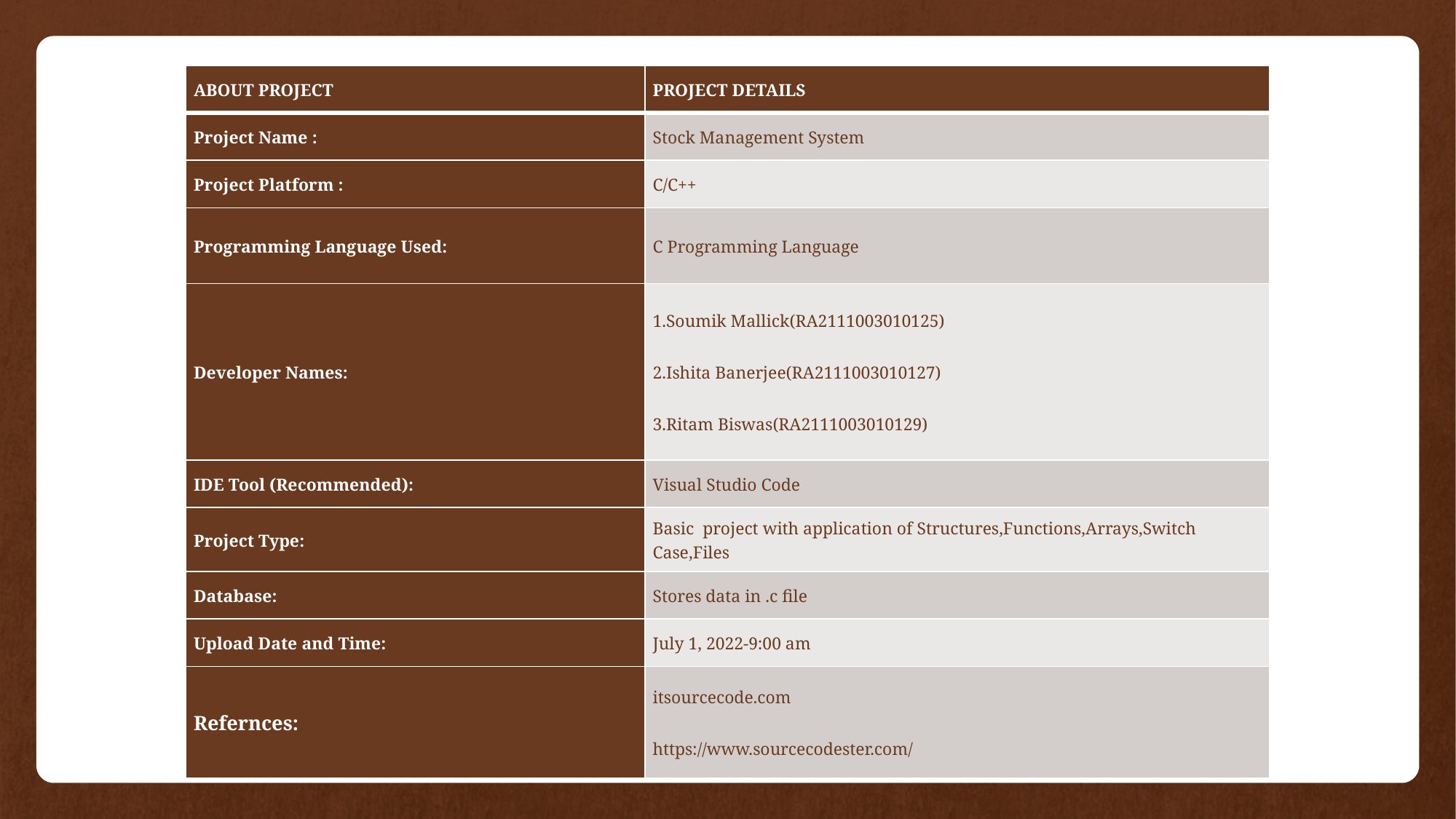

| ABOUT PROJECT | PROJECT DETAILS |
| --- | --- |
| Project Name : | Stock Management System |
| Project Platform : | C/C++ |
| Programming Language Used: | C Programming Language |
| Developer Names: | 1.Soumik Mallick(RA2111003010125) 2.Ishita Banerjee(RA2111003010127) 3.Ritam Biswas(RA2111003010129) |
| IDE Tool (Recommended): | Visual Studio Code |
| Project Type: | Basic project with application of Structures,Functions,Arrays,Switch Case,Files |
| Database: | Stores data in .c file |
| Upload Date and Time: | July 1, 2022-9:00 am |
| Refernces: | itsourcecode.com https://www.sourcecodester.com/ |